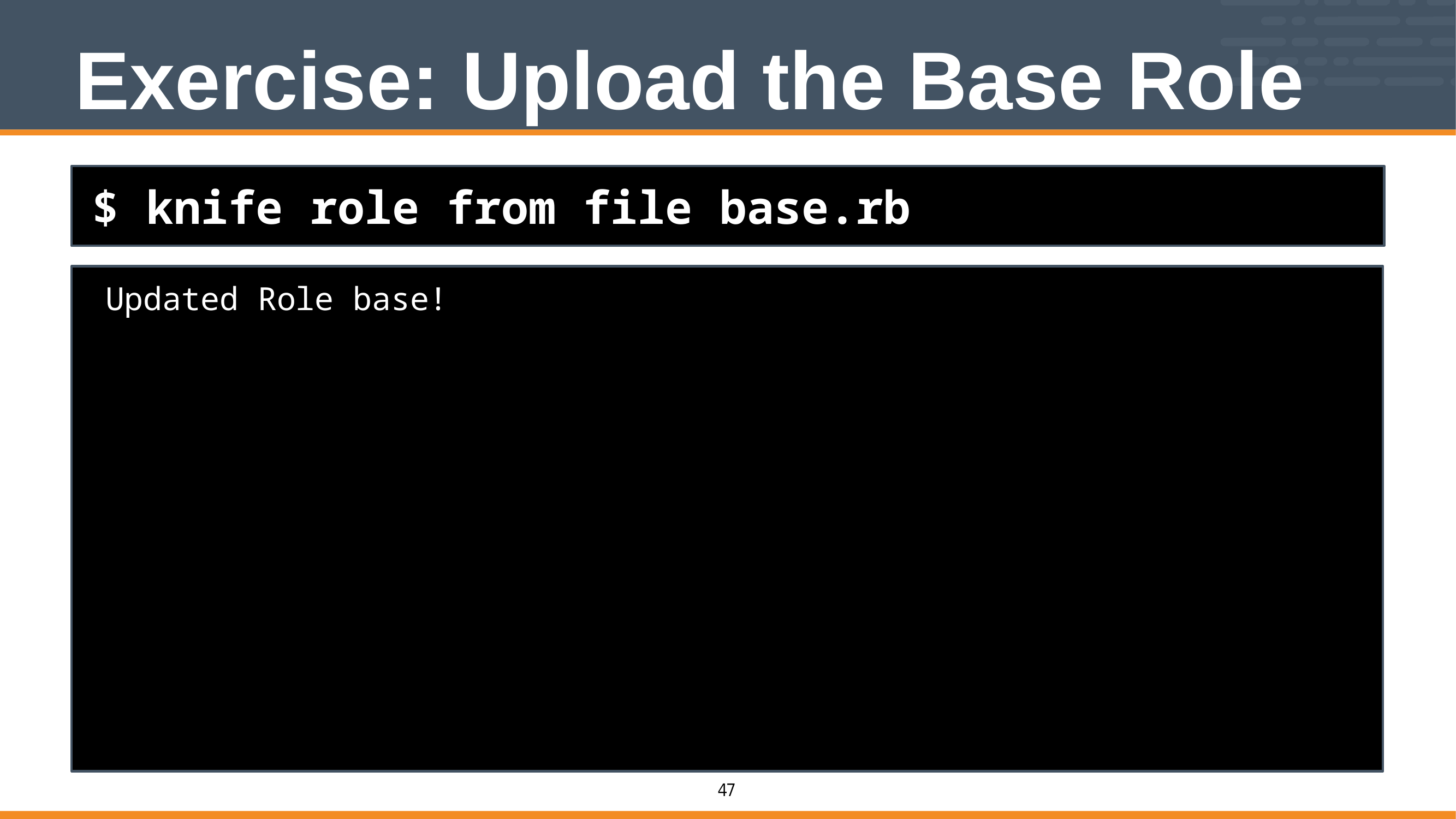

# Exercise: Upload the Base Role

$ knife role from file base.rb
Updated Role base!
47